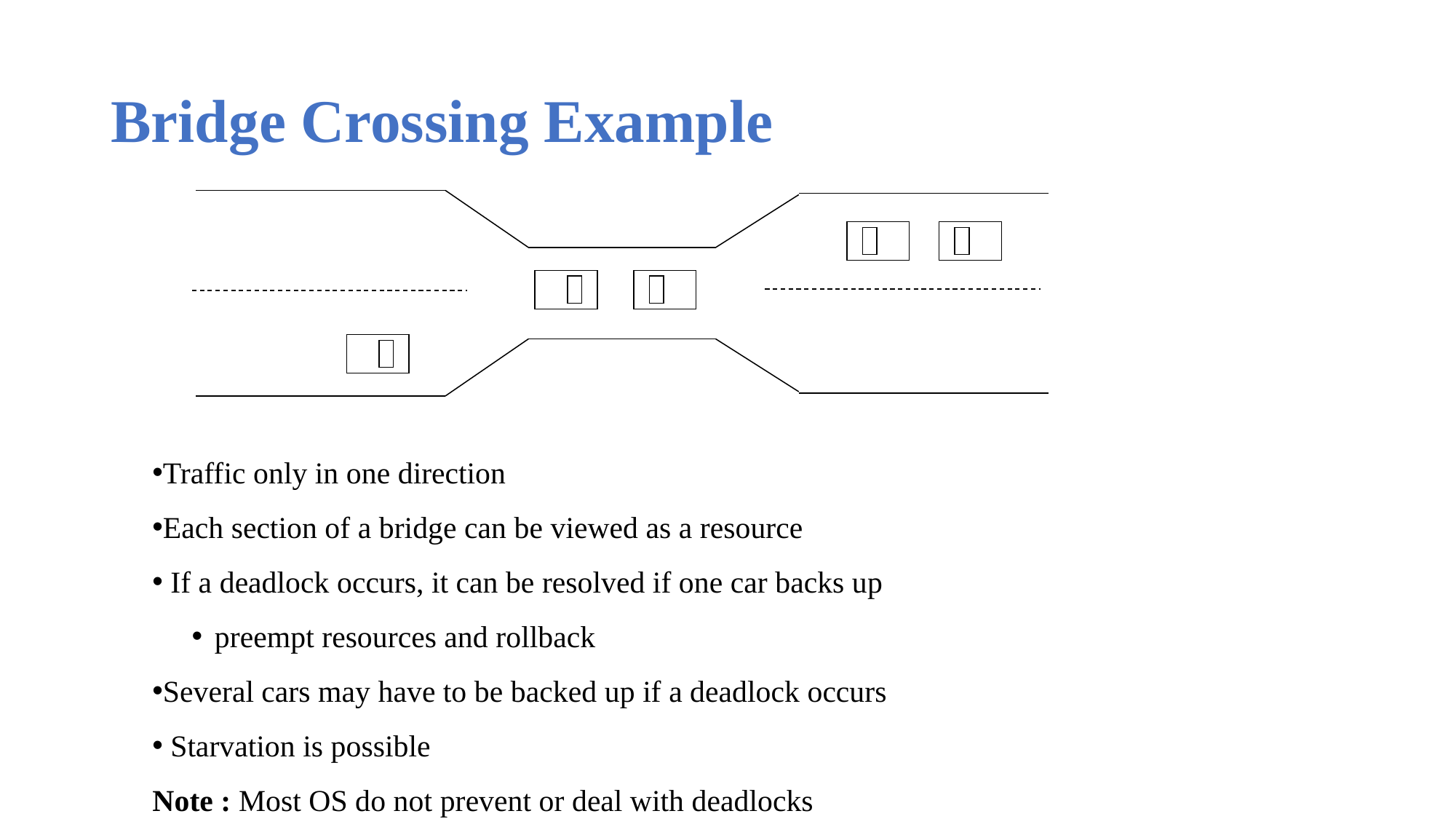

# Bridge Crossing Example

Traffic only in one direction
Each section of a bridge can be viewed as a resource
 If a deadlock occurs, it can be resolved if one car backs up
 preempt resources and rollback
Several cars may have to be backed up if a deadlock occurs
 Starvation is possible
Note : Most OS do not prevent or deal with deadlocks